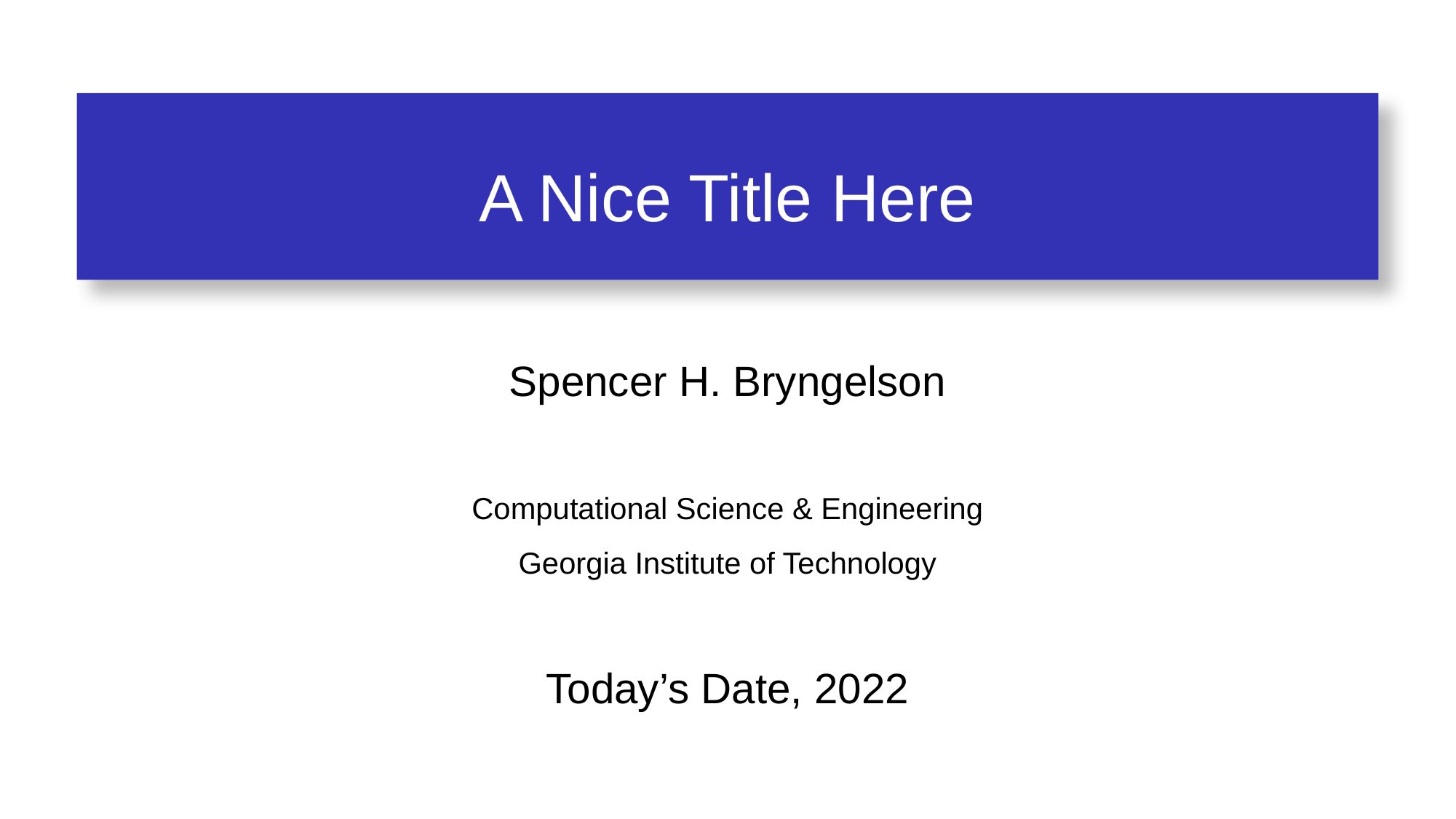

# A Nice Title Here
Spencer H. Bryngelson
Computational Science & Engineering
Georgia Institute of Technology
Today’s Date, 2022